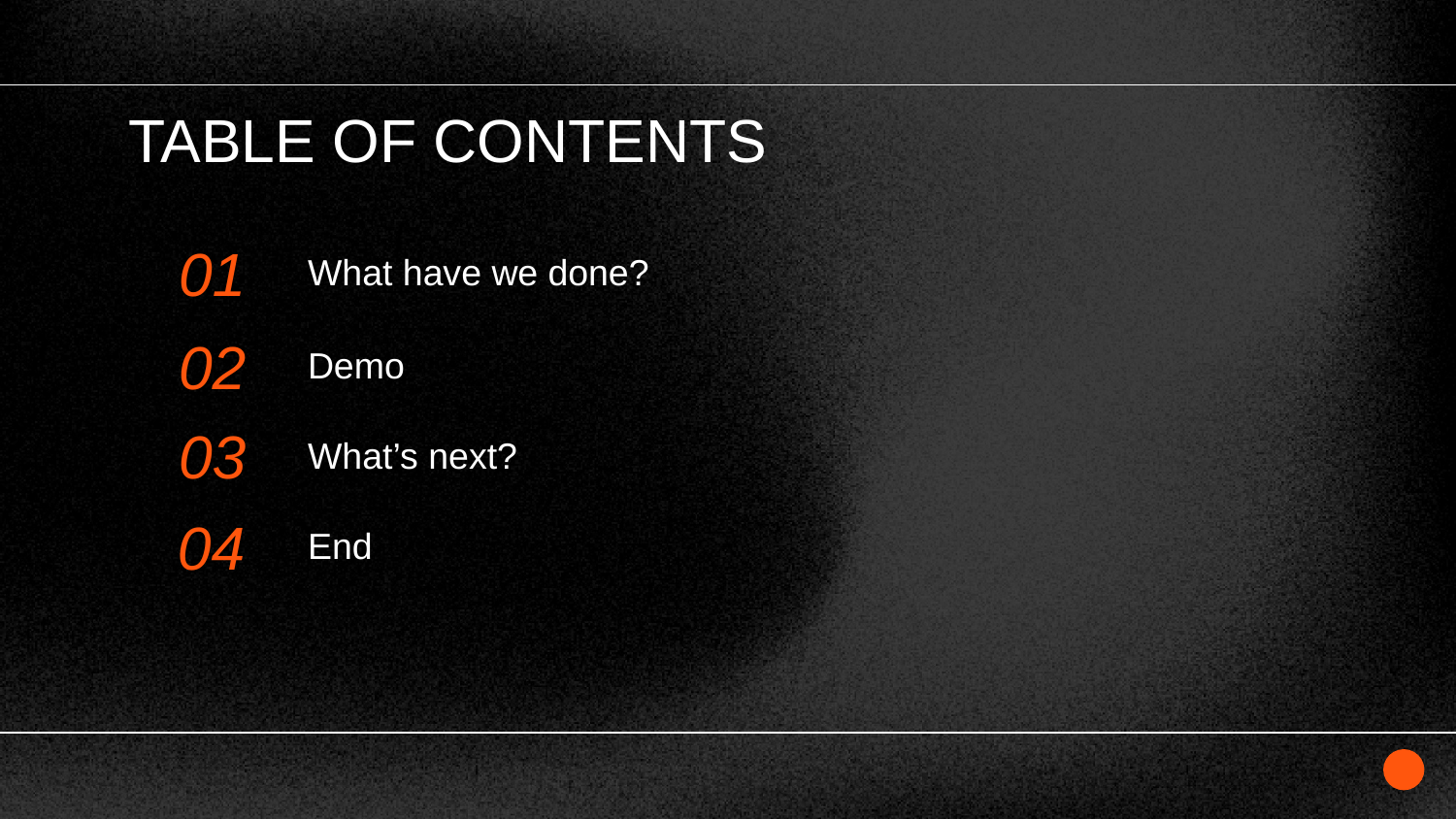

TABLE OF CONTENTS
What have we done?
# 01
Demo
02
What’s next?
03
End
04